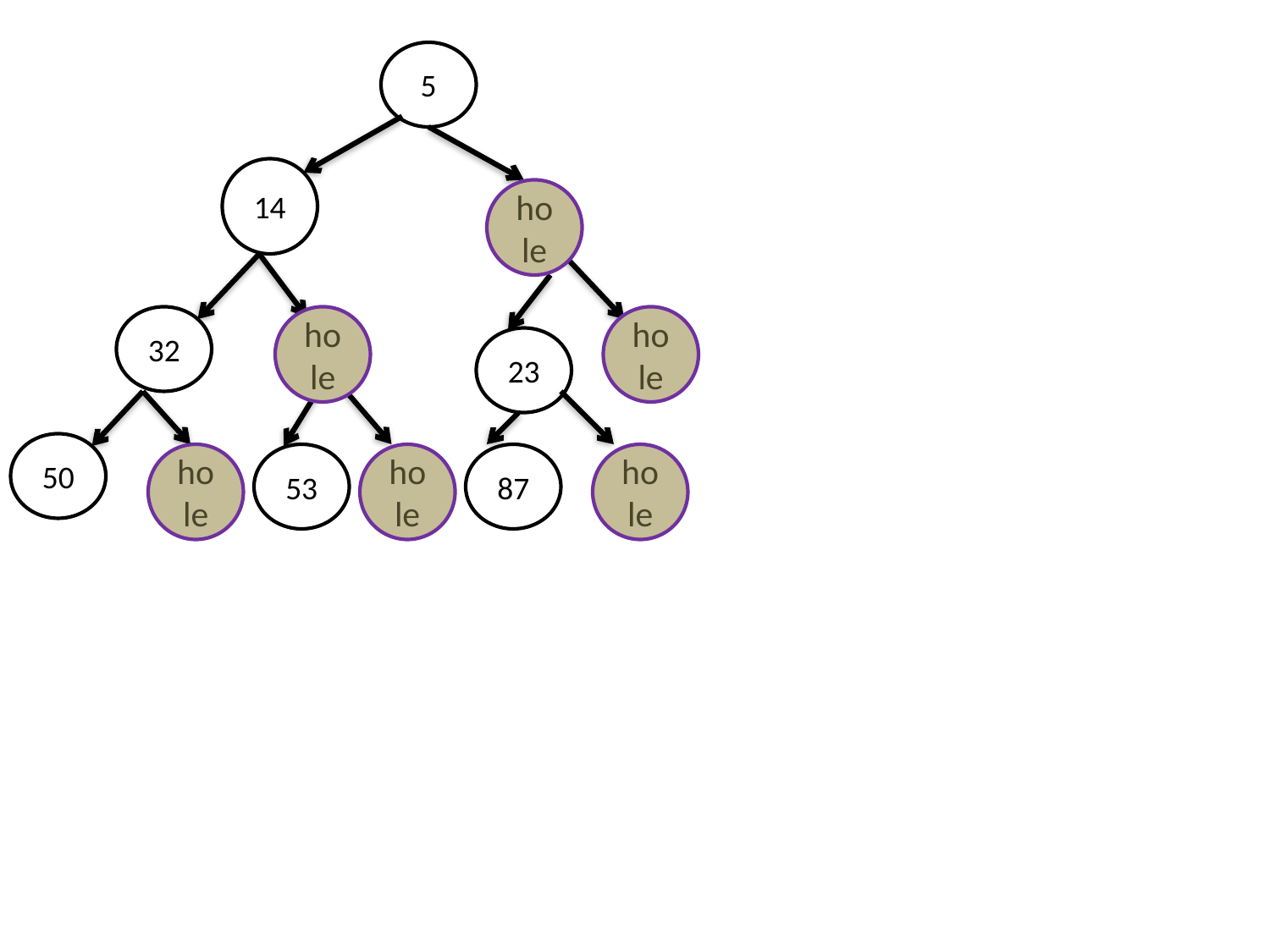

5
14
hole
32
hole
hole
23
50
hole
53
hole
87
hole